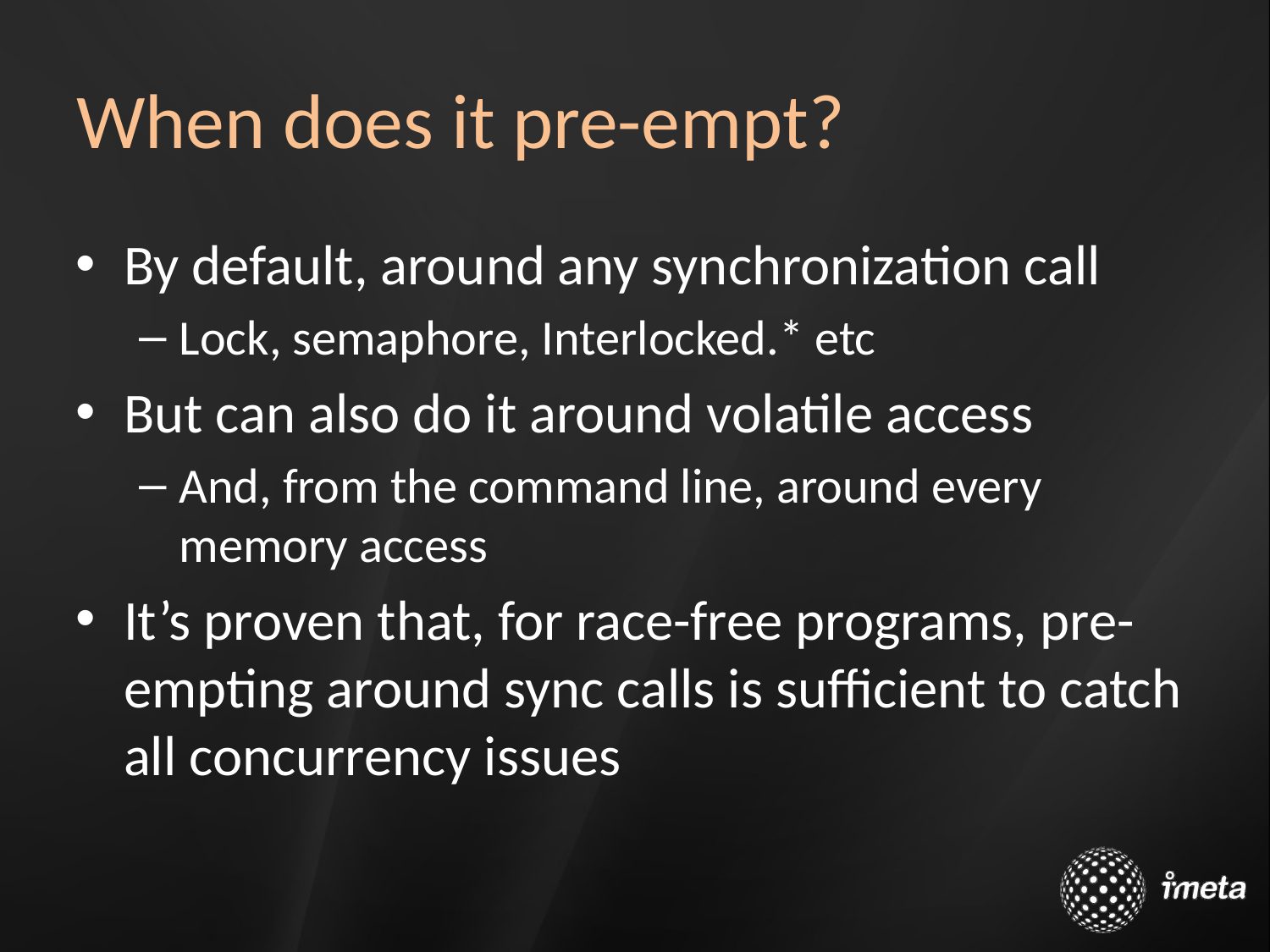

# When does it pre-empt?
By default, around any synchronization call
Lock, semaphore, Interlocked.* etc
But can also do it around volatile access
And, from the command line, around every memory access
It’s proven that, for race-free programs, pre-empting around sync calls is sufficient to catch all concurrency issues